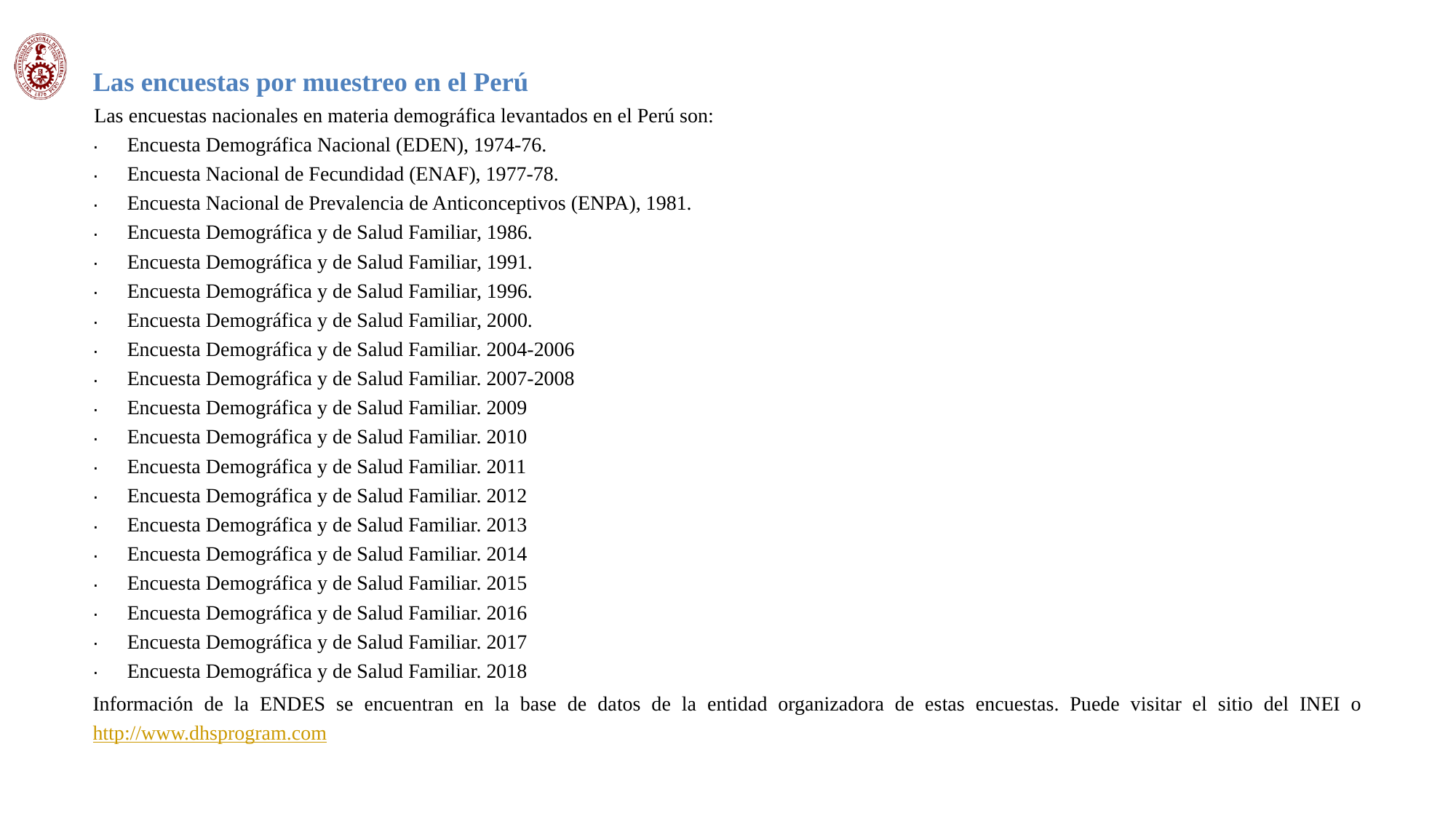

Las encuestas por muestreo en el Perú
Las encuestas nacionales en materia demográfica levantados en el Perú son:
Encuesta Demográfica Nacional (EDEN), 1974-76.
Encuesta Nacional de Fecundidad (ENAF), 1977-78.
Encuesta Nacional de Prevalencia de Anticonceptivos (ENPA), 1981.
Encuesta Demográfica y de Salud Familiar, 1986.
Encuesta Demográfica y de Salud Familiar, 1991.
Encuesta Demográfica y de Salud Familiar, 1996.
Encuesta Demográfica y de Salud Familiar, 2000.
Encuesta Demográfica y de Salud Familiar. 2004-2006
Encuesta Demográfica y de Salud Familiar. 2007-2008
Encuesta Demográfica y de Salud Familiar. 2009
Encuesta Demográfica y de Salud Familiar. 2010
Encuesta Demográfica y de Salud Familiar. 2011
Encuesta Demográfica y de Salud Familiar. 2012
Encuesta Demográfica y de Salud Familiar. 2013
Encuesta Demográfica y de Salud Familiar. 2014
Encuesta Demográfica y de Salud Familiar. 2015
Encuesta Demográfica y de Salud Familiar. 2016
Encuesta Demográfica y de Salud Familiar. 2017
Encuesta Demográfica y de Salud Familiar. 2018
Información de la ENDES se encuentran en la base de datos de la entidad organizadora de estas encuestas. Puede visitar el sitio del INEI o http://www.dhsprogram.com